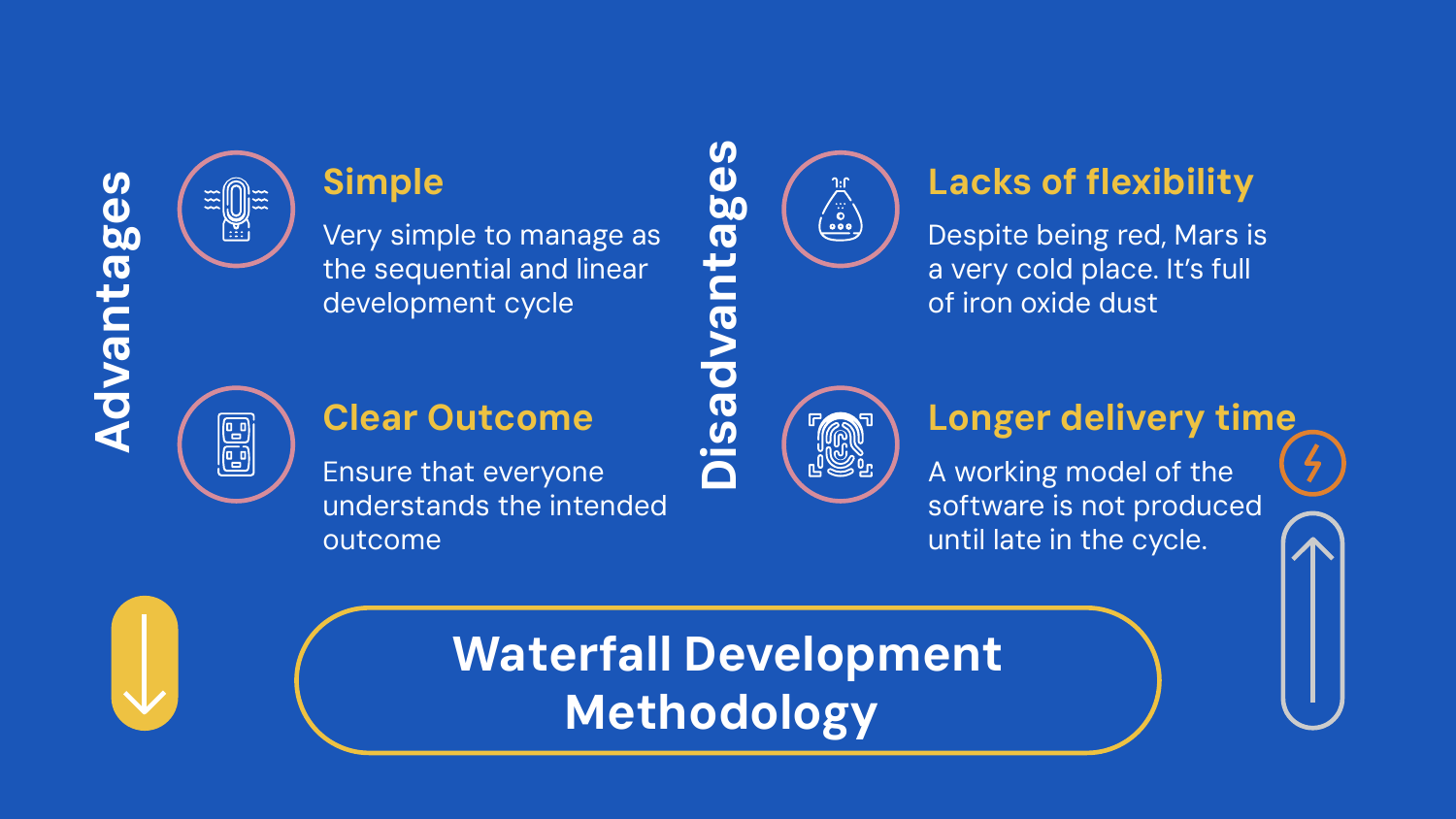

# Simple
Lacks of flexibility

Very simple to manage as the sequential and linear development cycle
Despite being red, Mars is a very cold place. It’s full of iron oxide dust
Advantages
Disadvantages

Clear Outcome
Longer delivery time

Ensure that everyone understands the intended outcome
A working model of the software is not produced until late in the cycle.
Waterfall Development Methodology